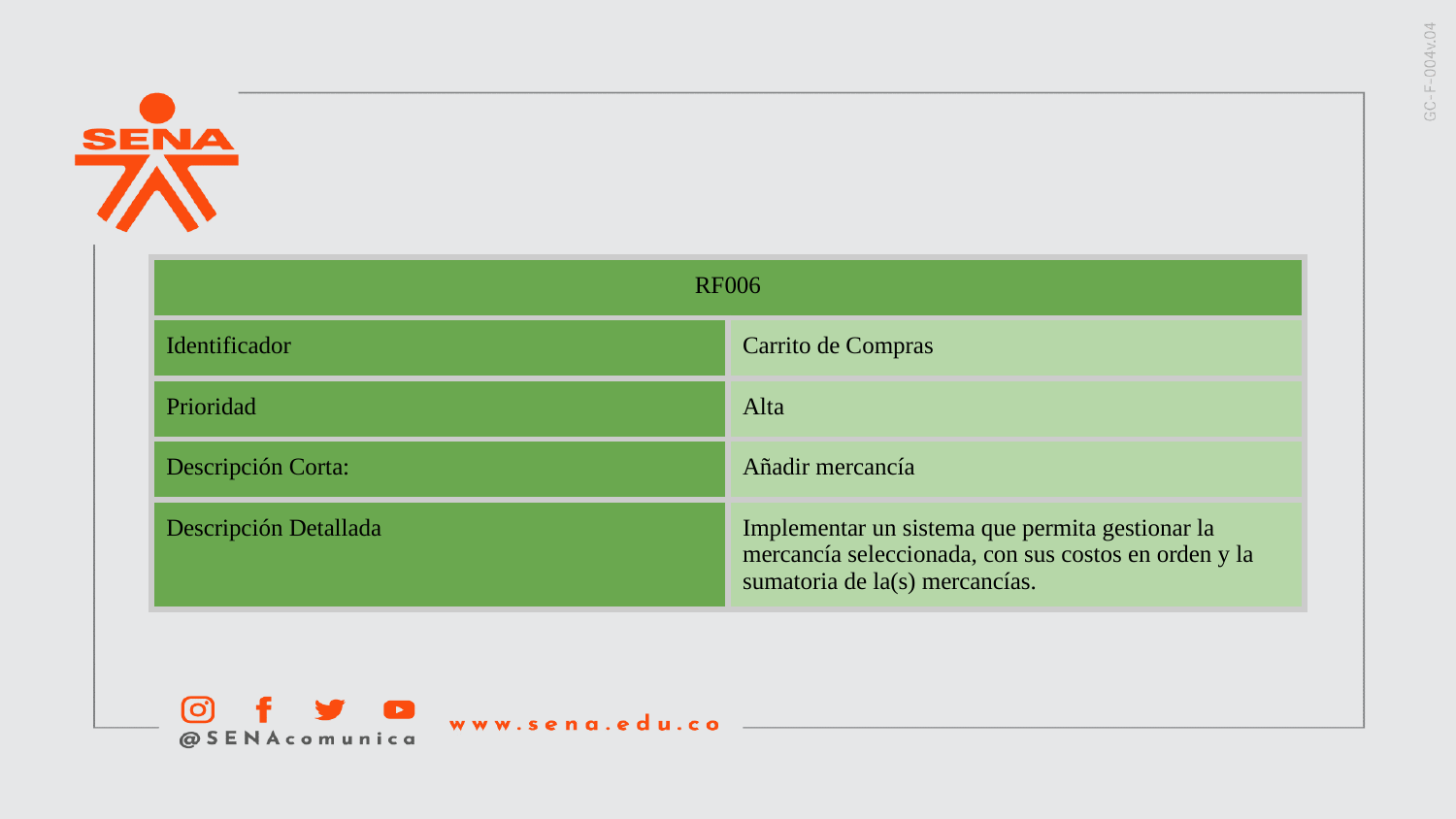

| RF006 |  |
| --- | --- |
| Identificador | Carrito de Compras |
| Prioridad | Alta |
| Descripción Corta: | Añadir mercancía |
| Descripción Detallada | Implementar un sistema que permita gestionar la mercancía seleccionada, con sus costos en orden y la sumatoria de la(s) mercancías. |